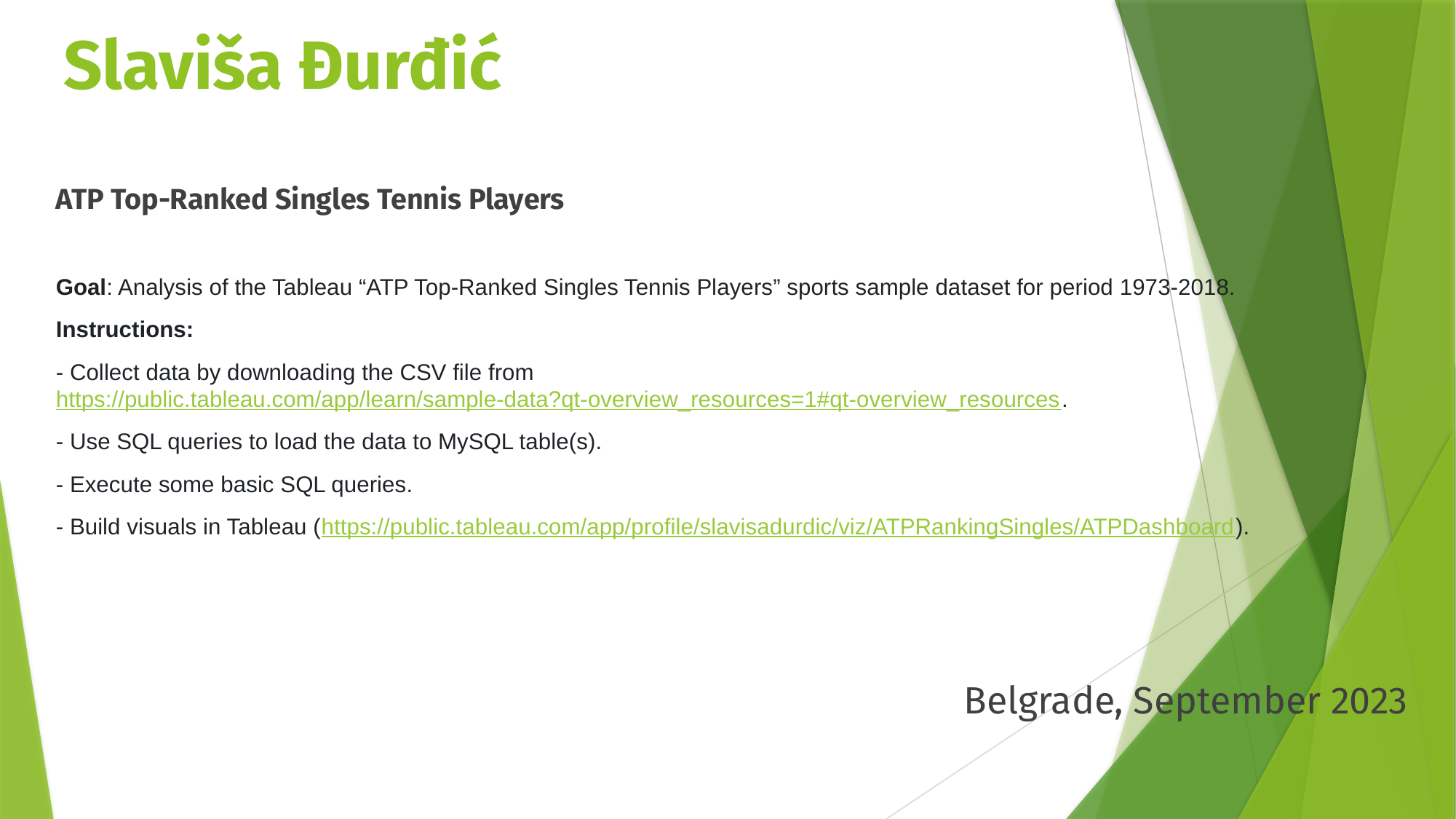

# Slaviša Đurđić
ATP Top-Ranked Singles Tennis Players

Goal: Analysis of the Tableau “ATP Top-Ranked Singles Tennis Players” sports sample dataset for period 1973-2018.
Instructions:
- Collect data by downloading the CSV file from https://public.tableau.com/app/learn/sample-data?qt-overview_resources=1#qt-overview_resources.
- Use SQL queries to load the data to MySQL table(s).
- Execute some basic SQL queries.
- Build visuals in Tableau (https://public.tableau.com/app/profile/slavisadurdic/viz/ATPRankingSingles/ATPDashboard).

Belgrade, September 2023